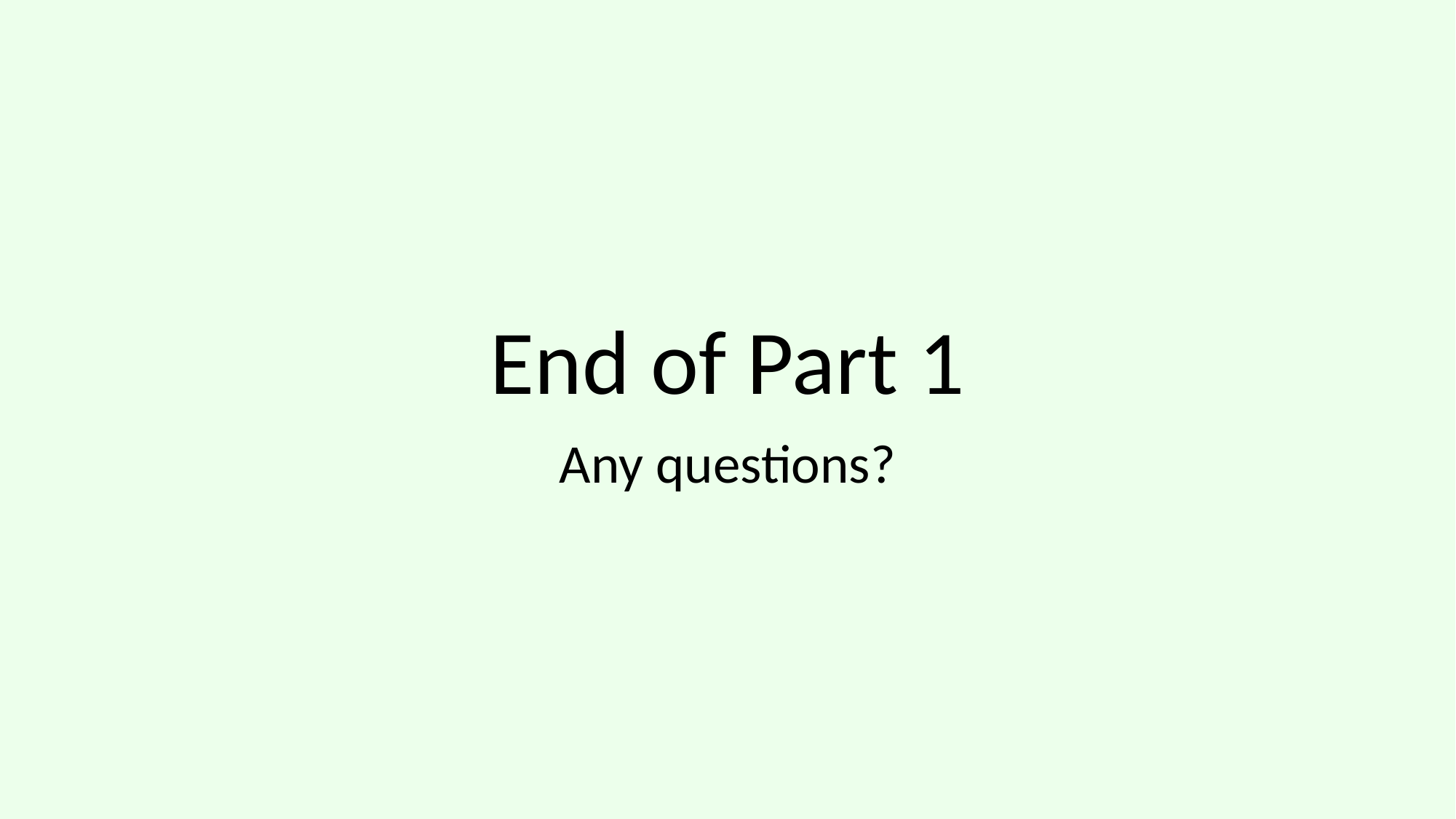

# End of Part 1
Any questions?